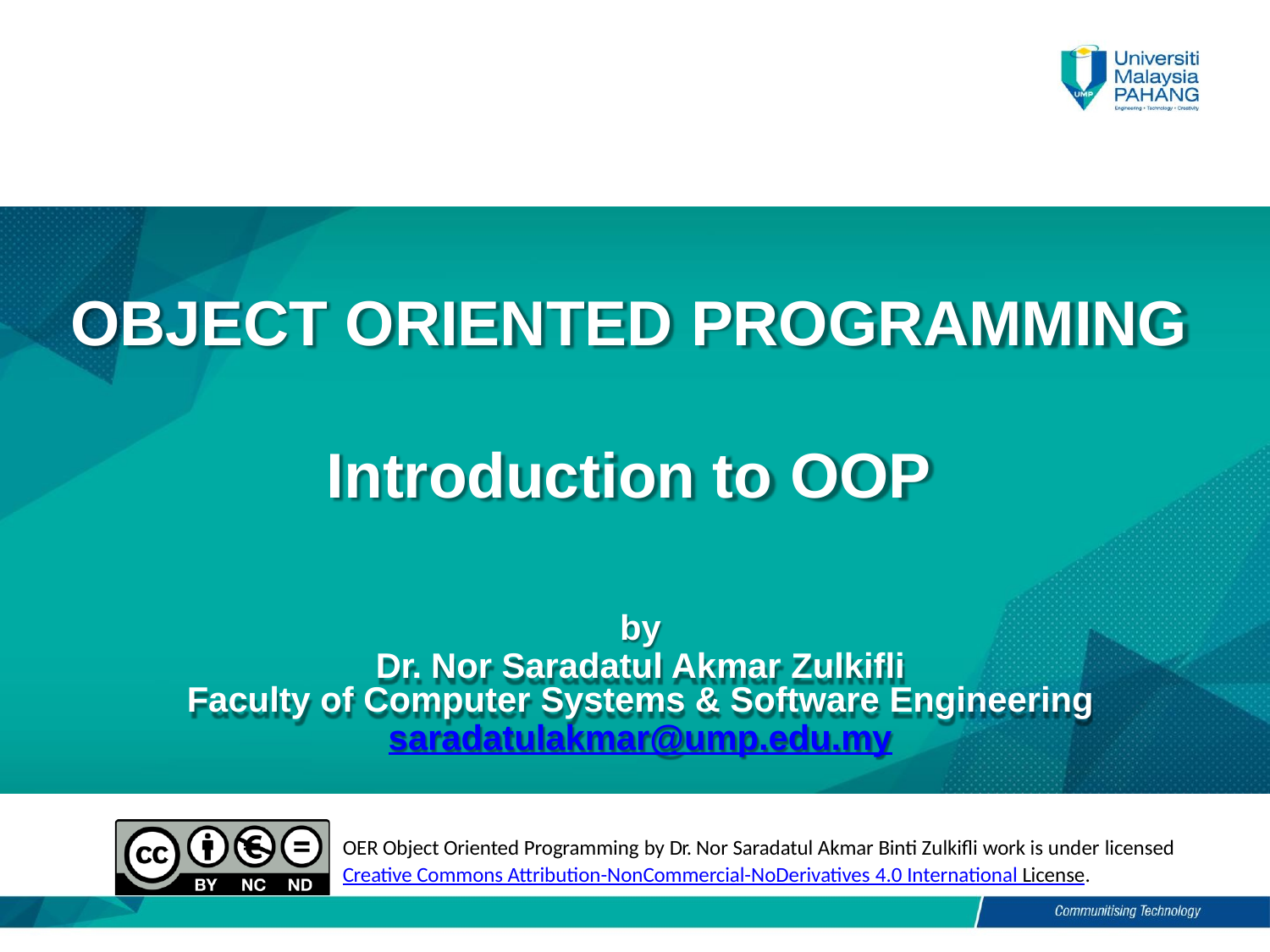

# OBJECT ORIENTED PROGRAMMING

Introduction to OOP

by
Dr. Nor Saradatul Akmar Zulkifli
Faculty of Computer Systems & Software Engineering
saradatulakmar@ump.edu.my

OER Object Oriented Programming by Dr. Nor Saradatul Akmar Binti Zulkifli work is under licensed  Creative Commons Attribution-NonCommercial-NoDerivatives 4.0 International License.